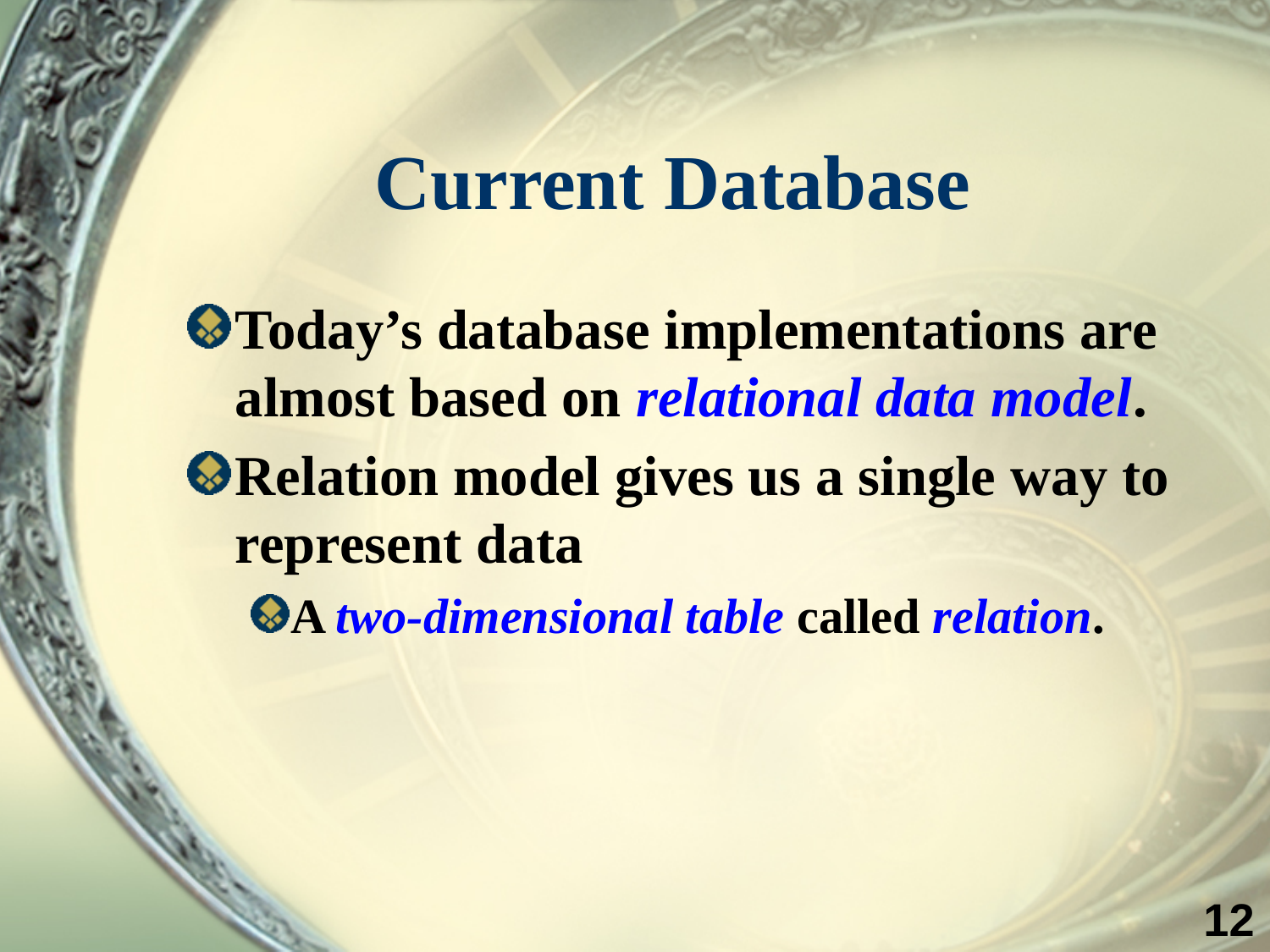

# Current Database
Today’s database implementations are almost based on relational data model.
Relation model gives us a single way to represent data
A two-dimensional table called relation.
12